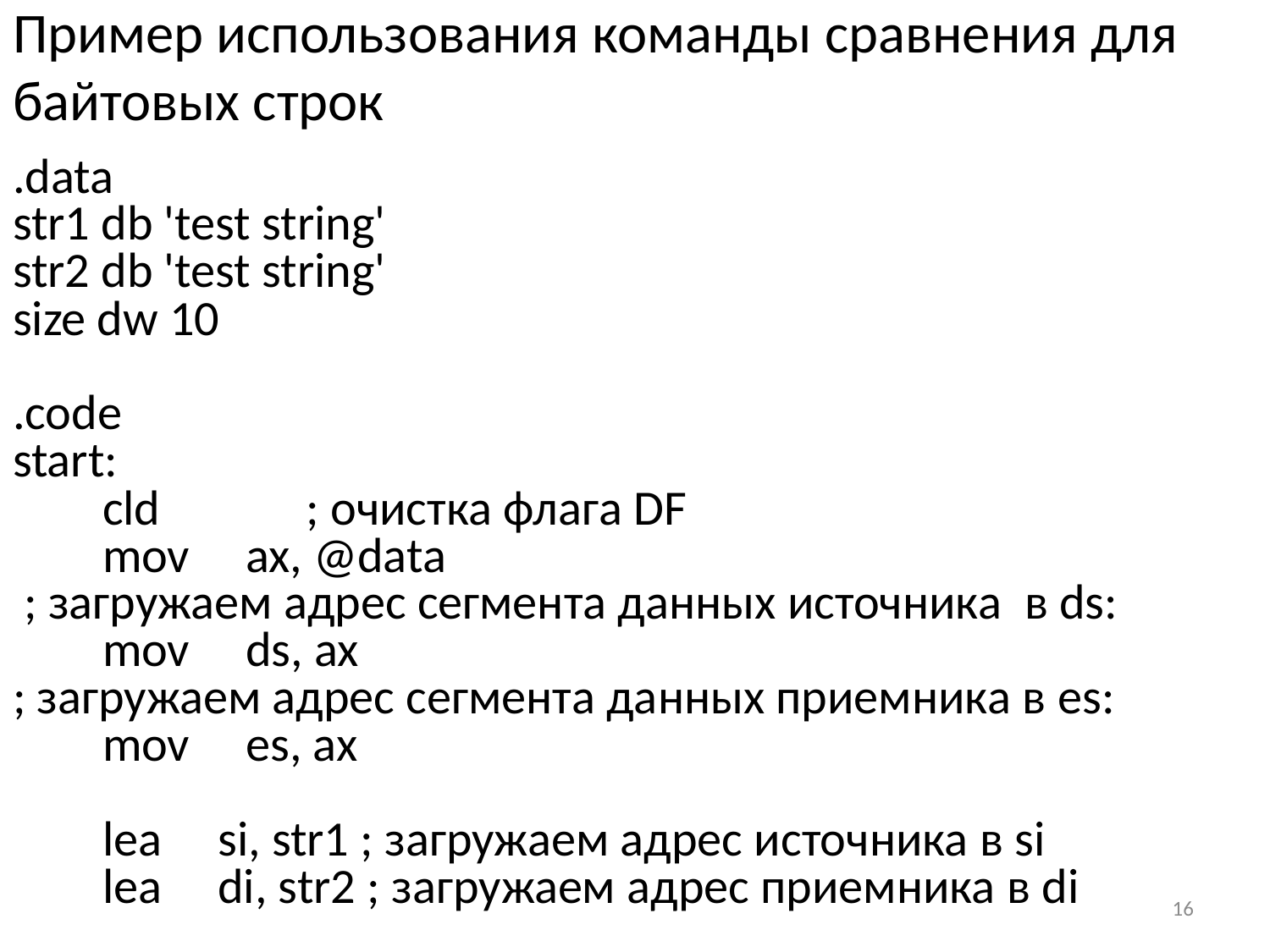

# Пример использования команды сравнения для байтовых строк
.data
str1 db 'test string'
str2 db 'test string'
size dw 10

.code
start:
        cld             ; очистка флага DF
        mov     ax, @data
 ; загружаем адрес сегмента данных источника  в ds:
        mov     ds, ax
; загружаем адрес сегмента данных приемника в es:
        mov     es, ax

        lea     si, str1 ; загружаем адрес источника в si
        lea     di, str2 ; загружаем адрес приемника в di

16